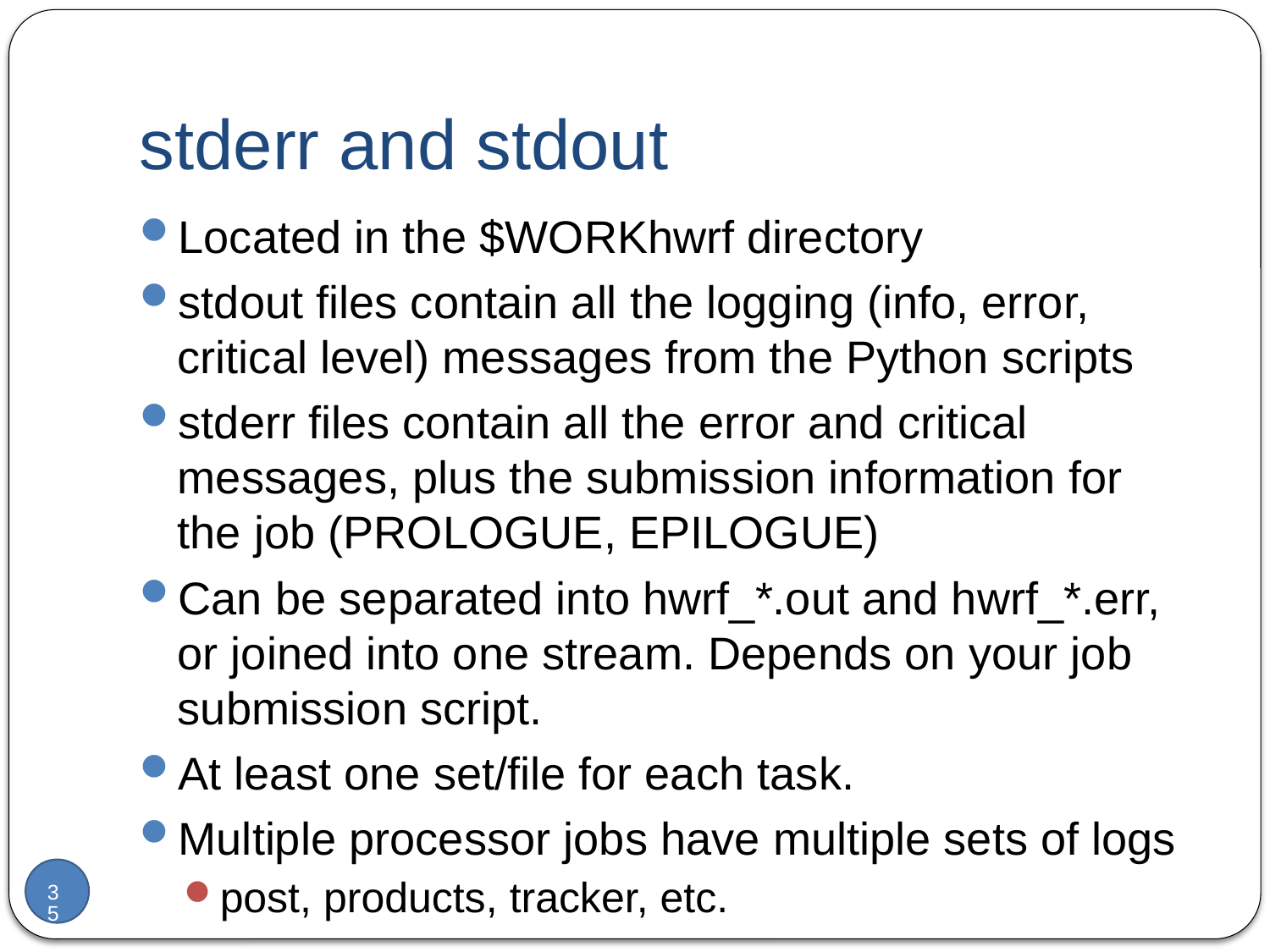

# stderr and stdout
Located in the $WORKhwrf directory
stdout files contain all the logging (info, error, critical level) messages from the Python scripts
stderr files contain all the error and critical messages, plus the submission information for the job (PROLOGUE, EPILOGUE)
Can be separated into hwrf_*.out and hwrf_*.err, or joined into one stream. Depends on your job submission script.
At least one set/file for each task.
Multiple processor jobs have multiple sets of logs
post, products, tracker, etc.